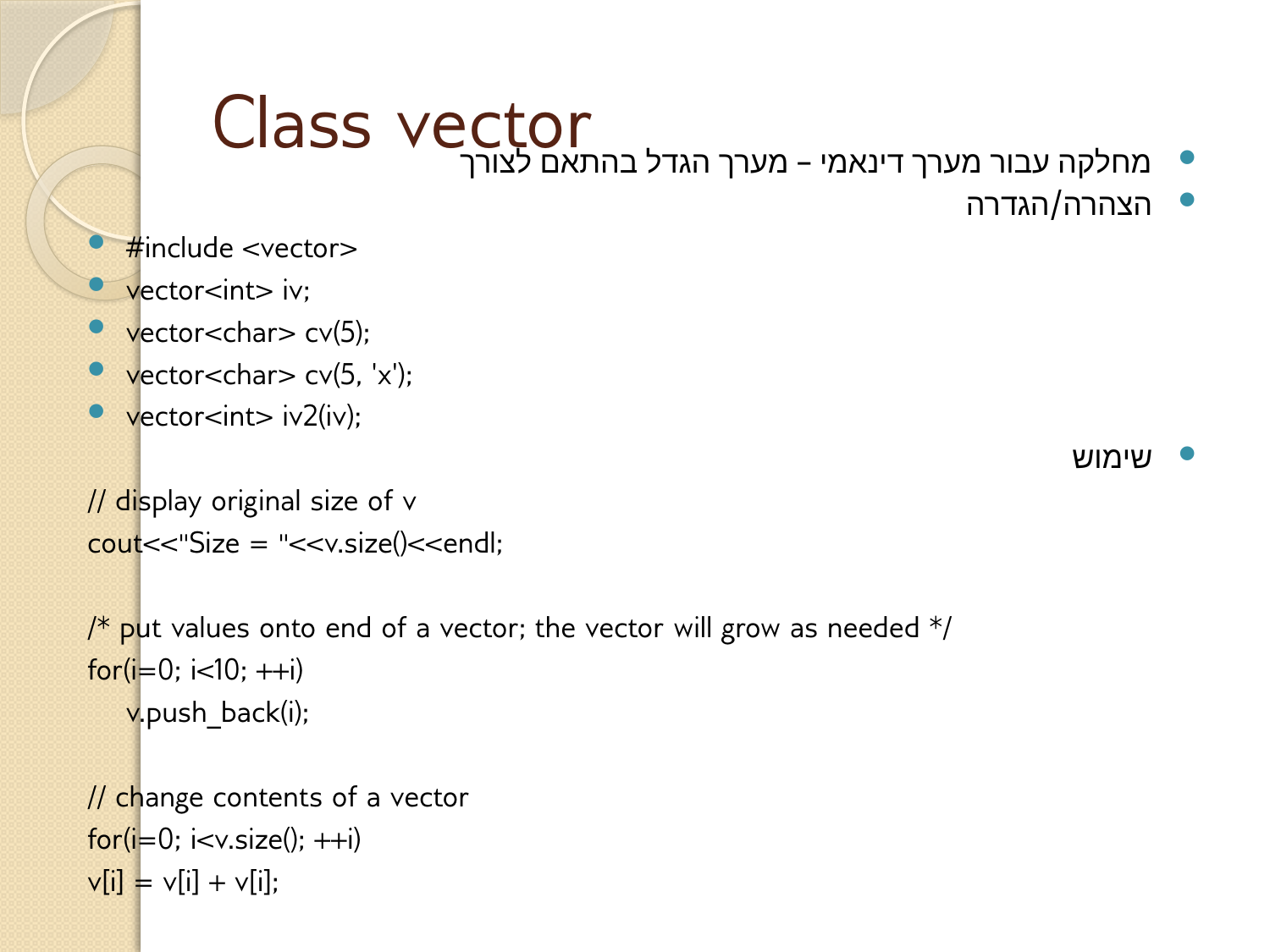

# Class vector
מחלקה עבור מערך דינאמי – מערך הגדל בהתאם לצורך
הצהרה/הגדרה
#include <vector>
vector<int> iv;
vector<char> cv(5);
vector<char> cv(5, 'x');
vector<int> iv2(iv);
שימוש
// display original size of v
cout<<"Size = "<<v.size()<<endl;

/* put values onto end of a vector; the vector will grow as needed */
for(i=0; i<10; ++i)
	v.push_back(i);

// change contents of a vector
for(i=0; i<v.size(); ++i)
v[i] = v[i] + v[i];